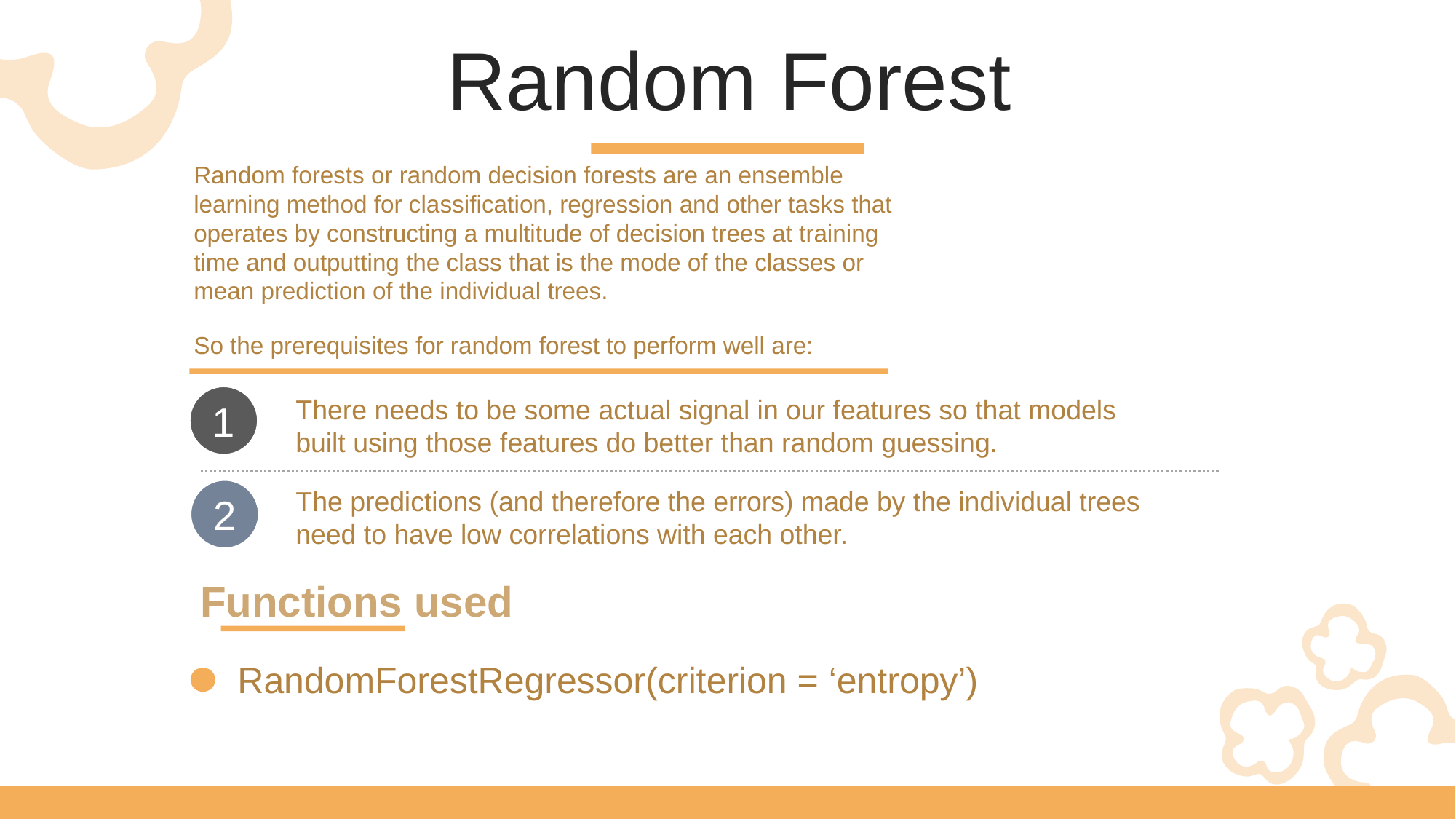

Random Forest
Random forests or random decision forests are an ensemble learning method for classification, regression and other tasks that operates by constructing a multitude of decision trees at training time and outputting the class that is the mode of the classes or mean prediction of the individual trees.

So the prerequisites for random forest to perform well are:

1
There needs to be some actual signal in our features so that models built using those features do better than random guessing.

The predictions (and therefore the errors) made by the individual trees need to have low correlations with each other.
2
Functions used

RandomForestRegressor(criterion = ‘entropy’)